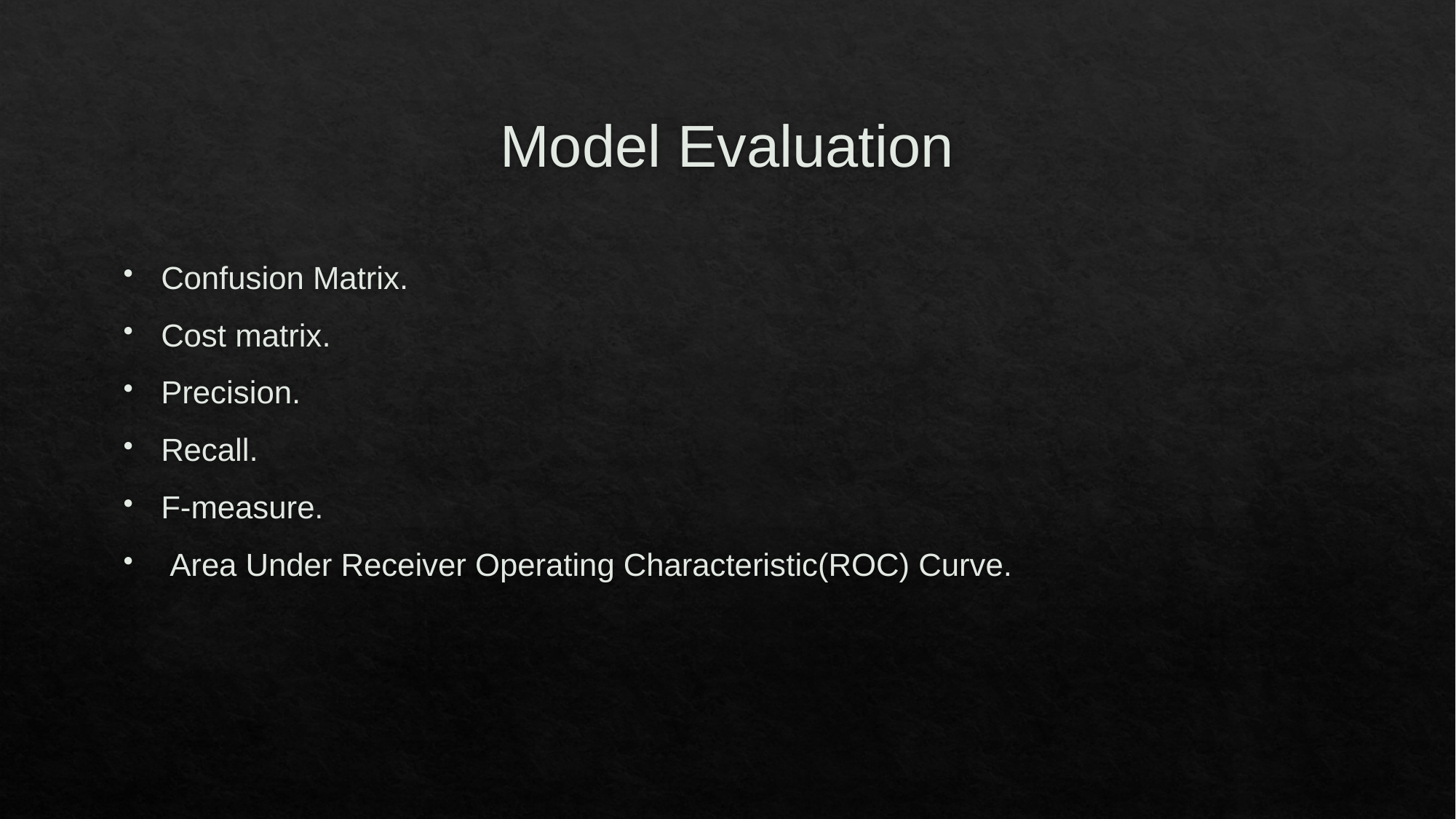

# Model Evaluation
Confusion Matrix.
Cost matrix.
Precision.
Recall.
F-measure.
 Area Under Receiver Operating Characteristic(ROC) Curve.